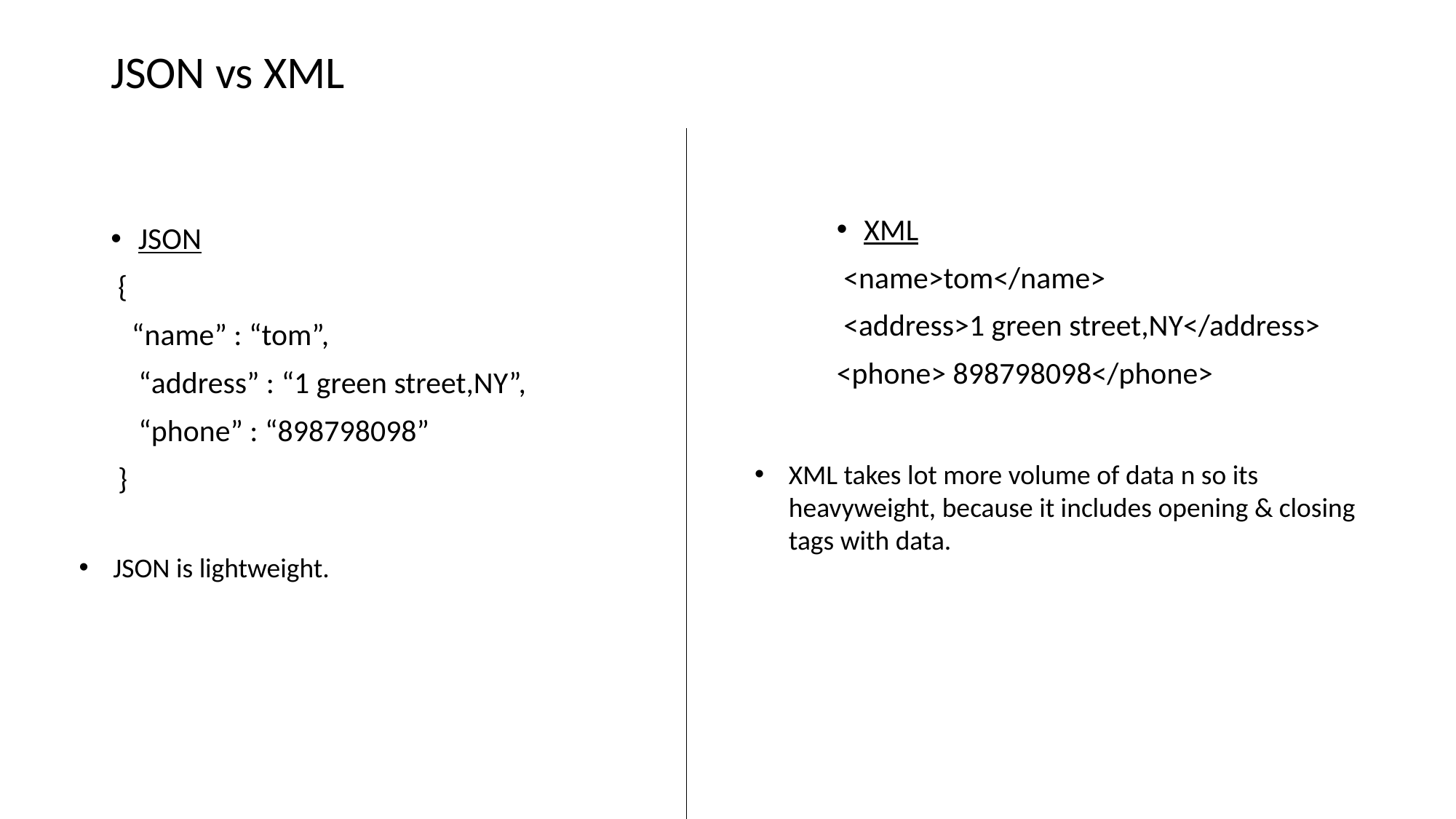

# JSON vs XML
XML
 <name>tom</name>
 <address>1 green street,NY</address>
<phone> 898798098</phone>
JSON
 {
   “name” : “tom”,
    “address” : “1 green street,NY”,
    “phone” : “898798098”
 }
XML takes lot more volume of data n so its heavyweight, because it includes opening & closing tags with data.
JSON is lightweight.